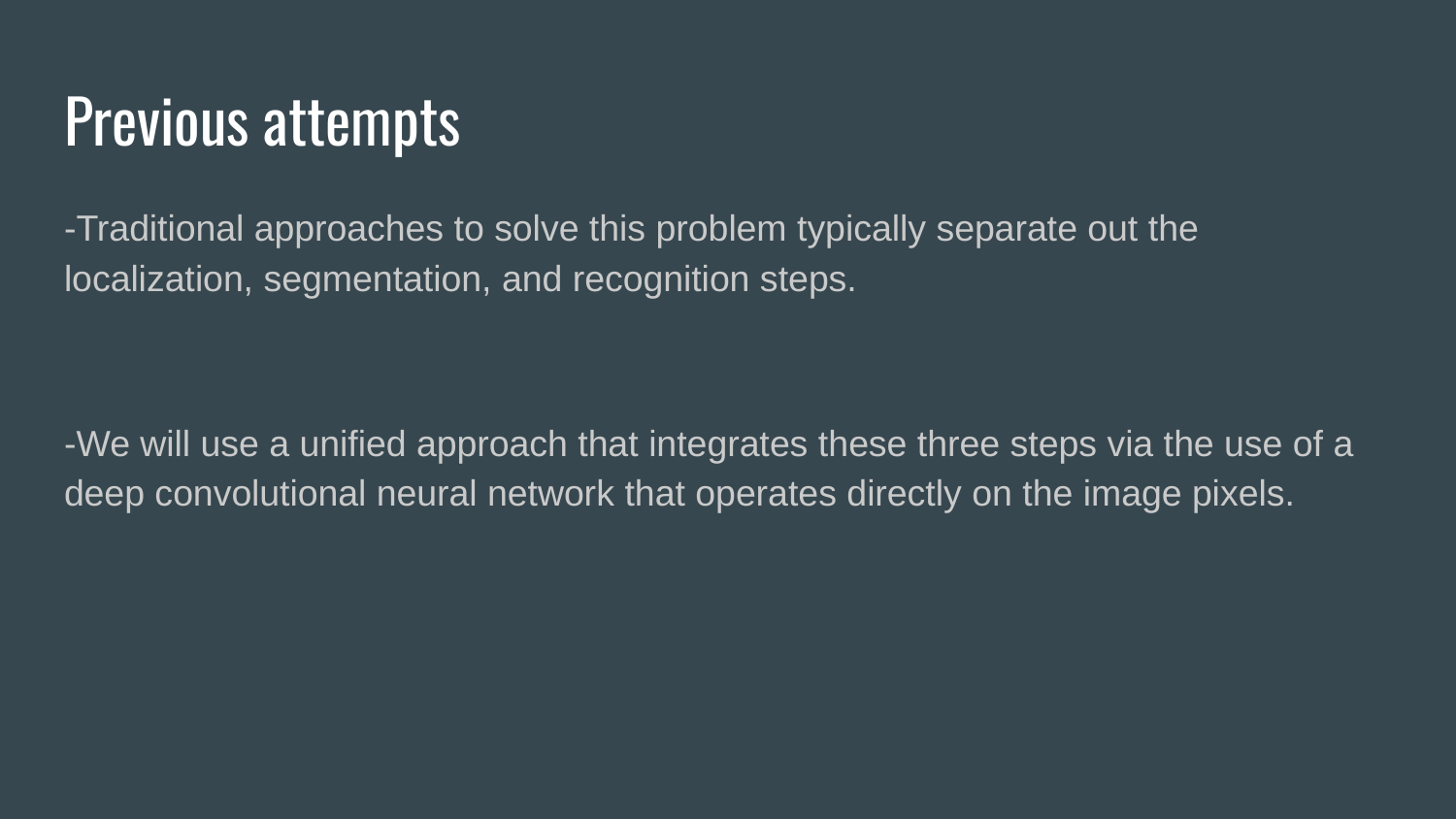

# Previous attempts
-Traditional approaches to solve this problem typically separate out the localization, segmentation, and recognition steps.

-We will use a unified approach that integrates these three steps via the use of a deep convolutional neural network that operates directly on the image pixels.